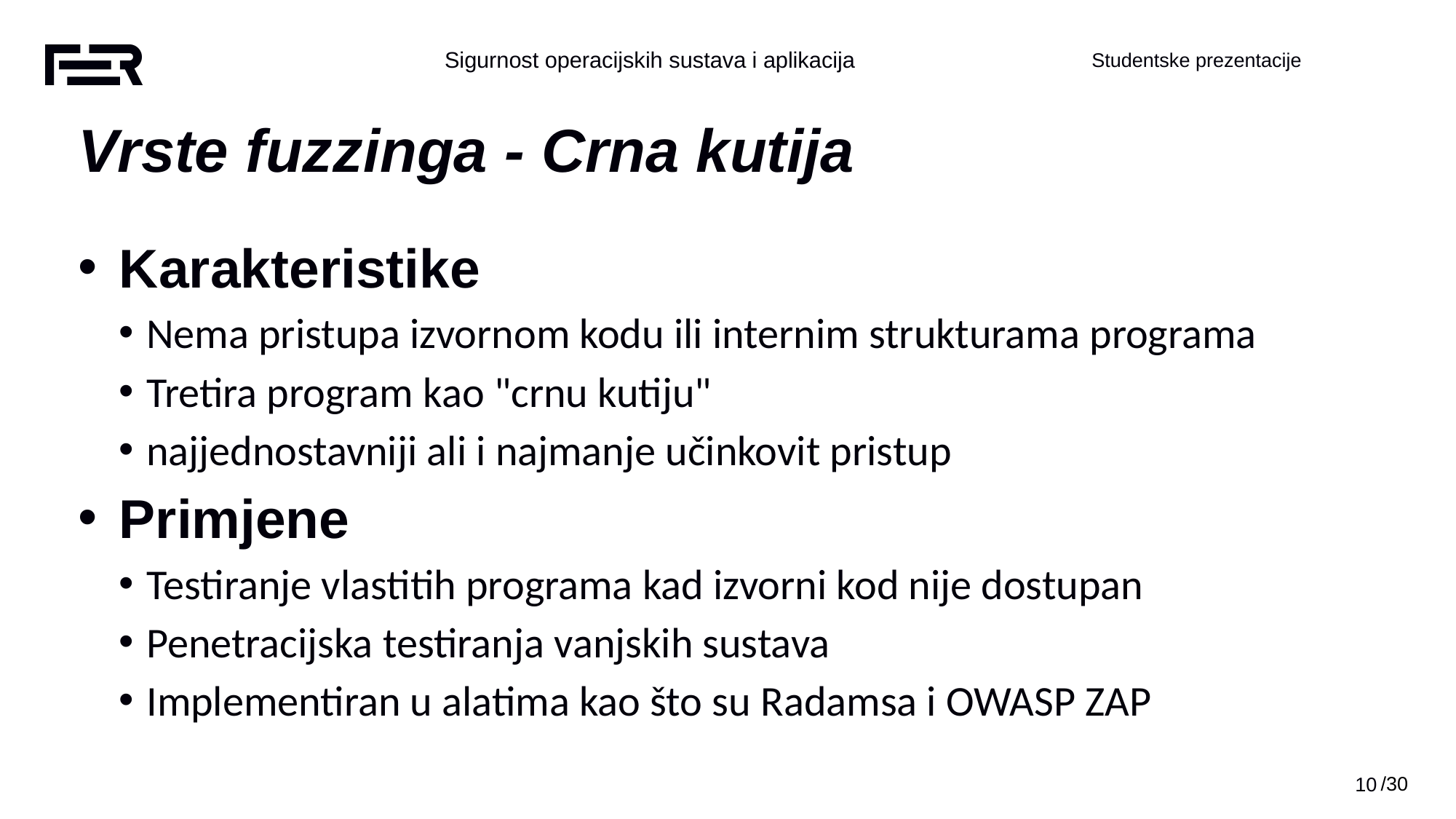

Vrste fuzzinga - Crna kutija
Karakteristike
Nema pristupa izvornom kodu ili internim strukturama programa
Tretira program kao "crnu kutiju"
najjednostavniji ali i najmanje učinkovit pristup
Primjene
Testiranje vlastitih programa kad izvorni kod nije dostupan
Penetracijska testiranja vanjskih sustava
Implementiran u alatima kao što su Radamsa i OWASP ZAP
/30
10